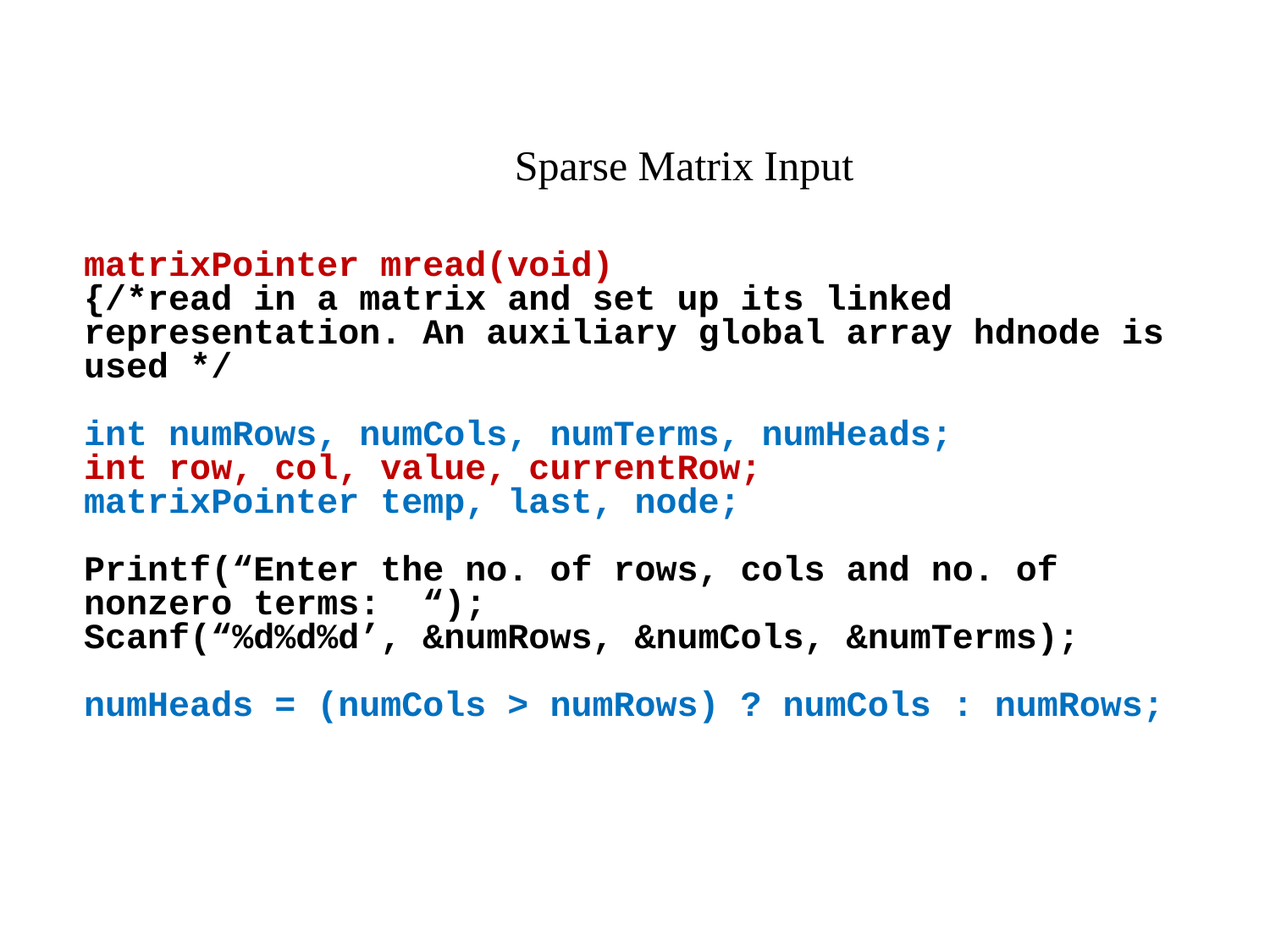

Sparse Matrix Input
matrixPointer mread(void)
{/*read in a matrix and set up its linked representation. An auxiliary global array hdnode is used */

int numRows, numCols, numTerms, numHeads;
int row, col, value, currentRow;
matrixPointer temp, last, node;

Printf(“Enter the no. of rows, cols and no. of nonzero terms:  “);
Scanf(“%d%d%d’, &numRows, &numCols, &numTerms);

numHeads = (numCols > numRows) ? numCols : numRows;